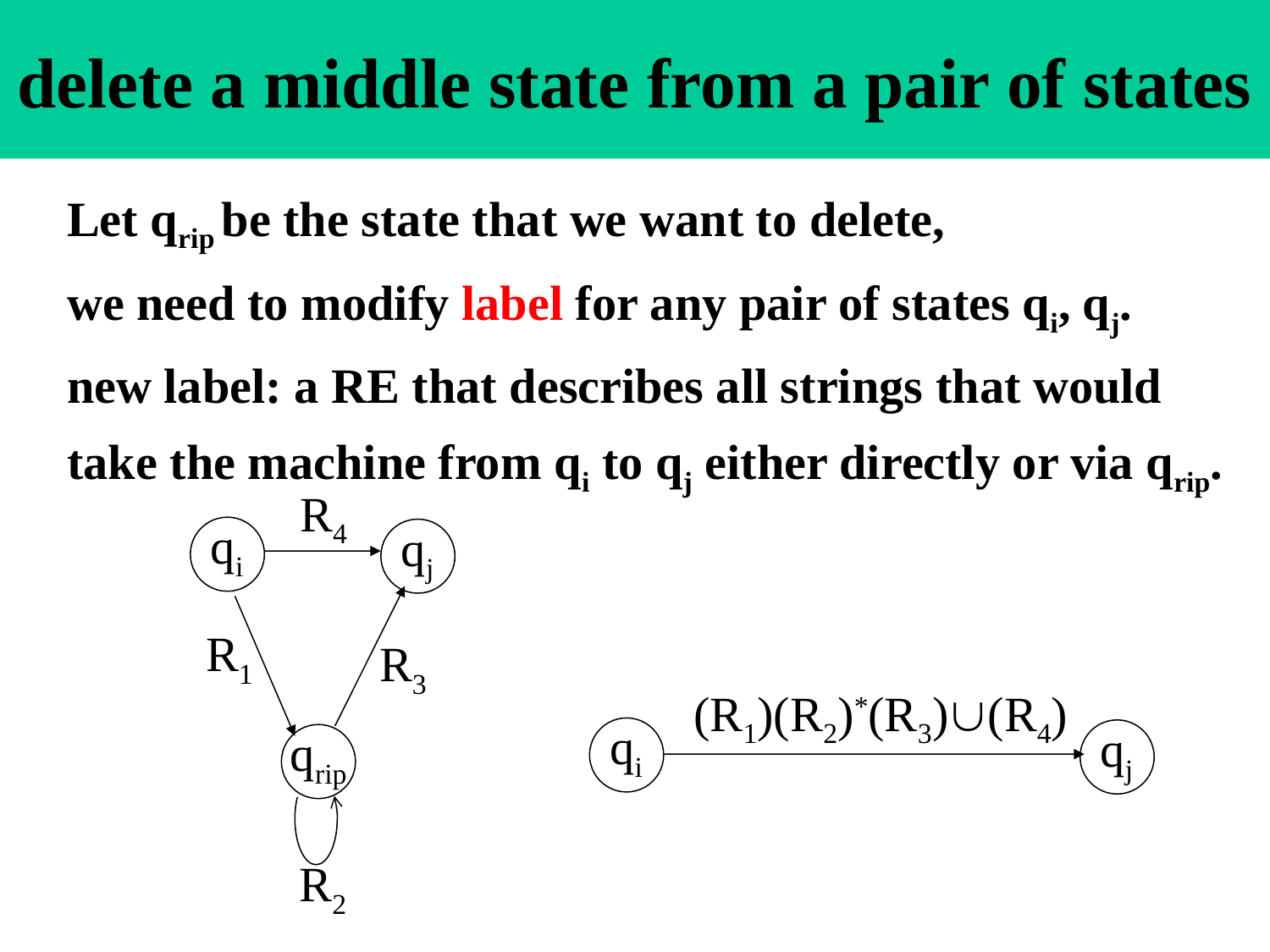

# delete a middle state from a pair of states
Let qrip be the state that we want to delete,
we need to modify label for any pair of states qi, qj.
new label: a RE that describes all strings that would
take the machine from qi to qj either directly or via qrip.
R4
qi
qj

R1
R3
qrip

R2
(R1)(R2)*(R3)∪(R4)
qi
qj